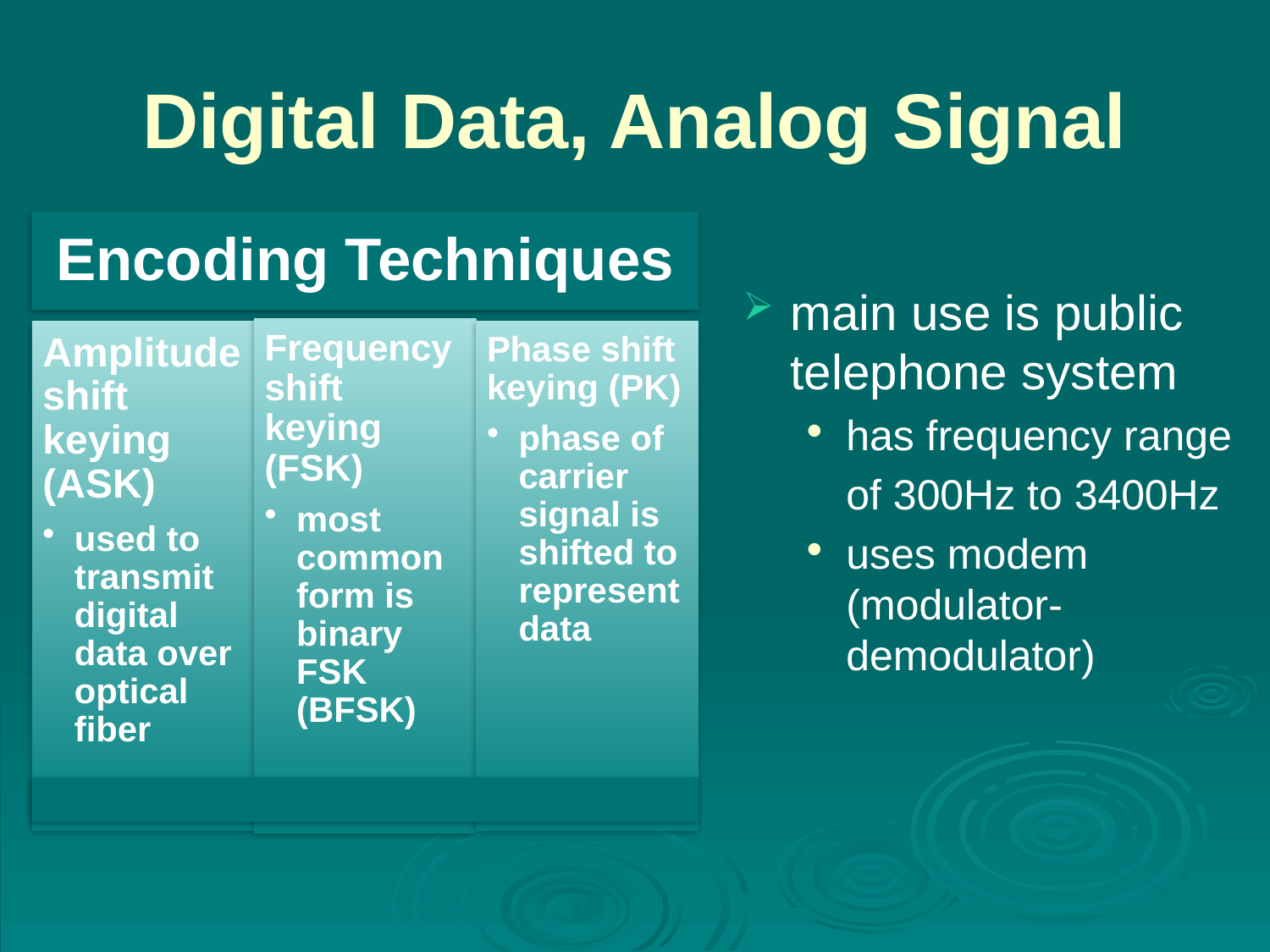

# Digital Data, Analog Signal
Encoding Techniques
Amplitude shift keying (ASK)
used to transmit digital data over optical fiber
Frequency shift keying (FSK)
most common form is binary FSK (BFSK)
Phase shift keying (PK)
phase of carrier signal is shifted to represent data
main use is public telephone system
has frequency range
	of 300Hz to 3400Hz
uses modem (modulator-demodulator)